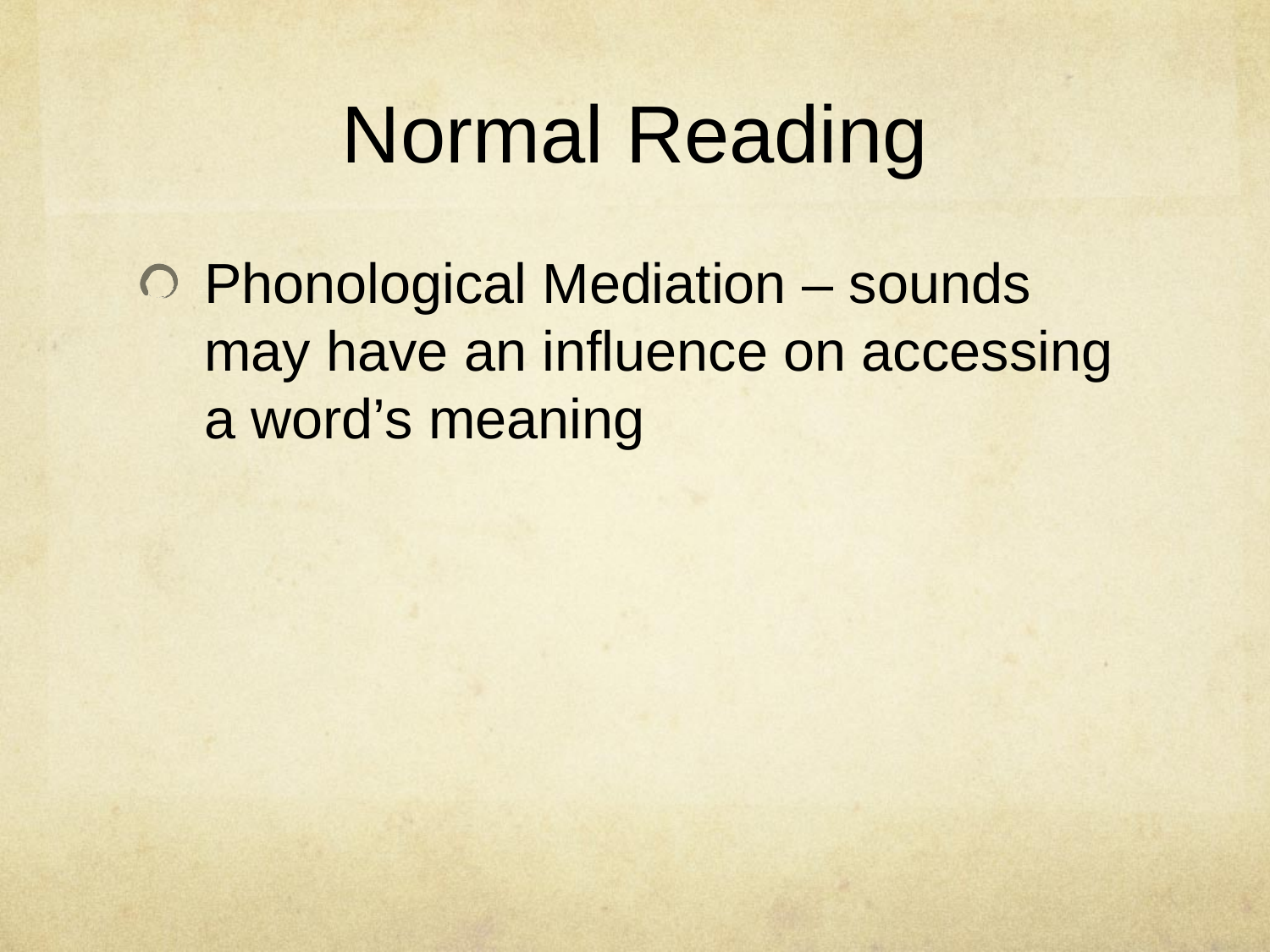

# Normal Reading
Phonological Mediation – sounds may have an influence on accessing a word’s meaning